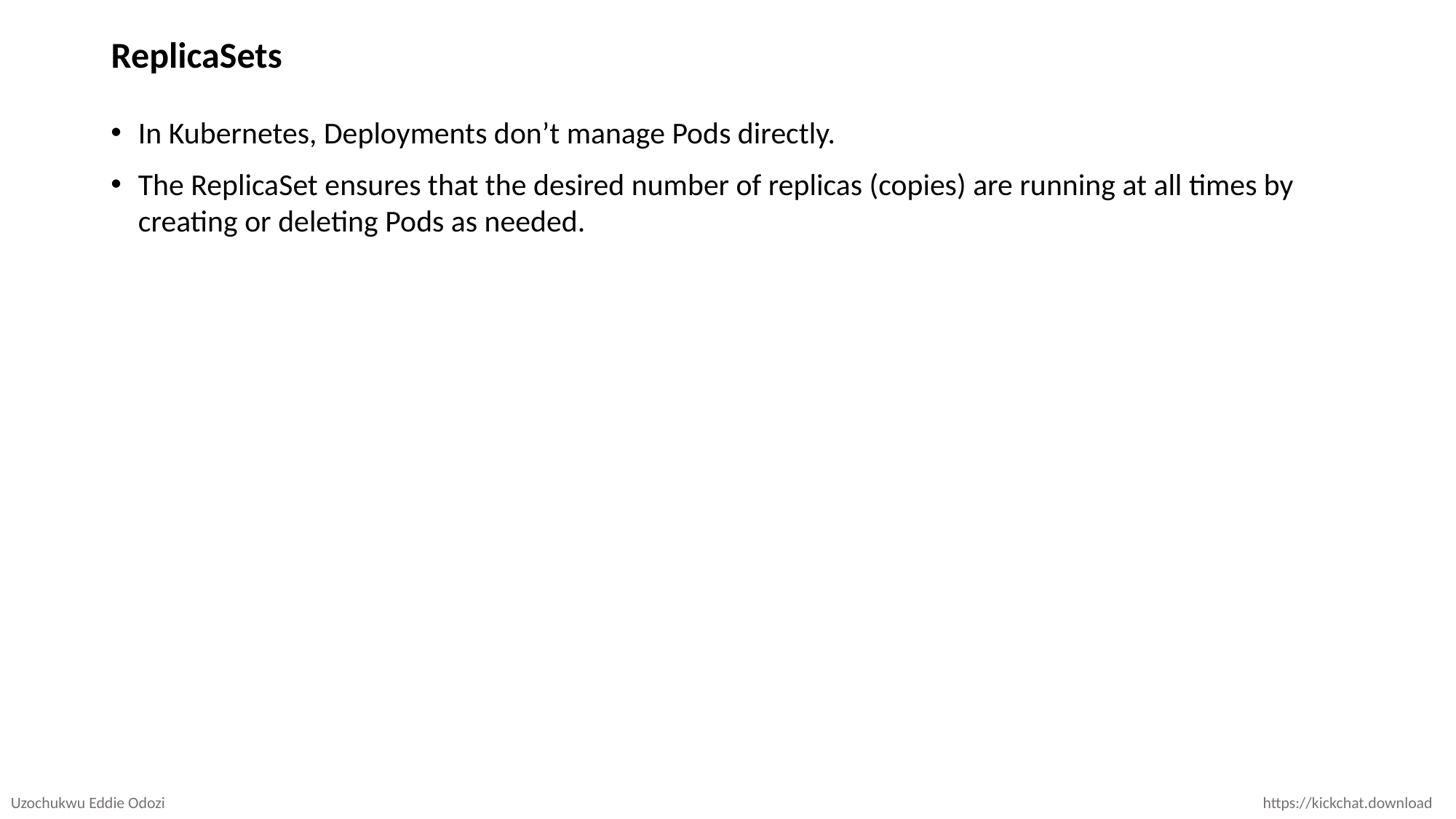

# ReplicaSets
In Kubernetes, Deployments don’t manage Pods directly.
The ReplicaSet ensures that the desired number of replicas (copies) are running at all times by creating or deleting Pods as needed.
Uzochukwu Eddie Odozi
https://kickchat.download